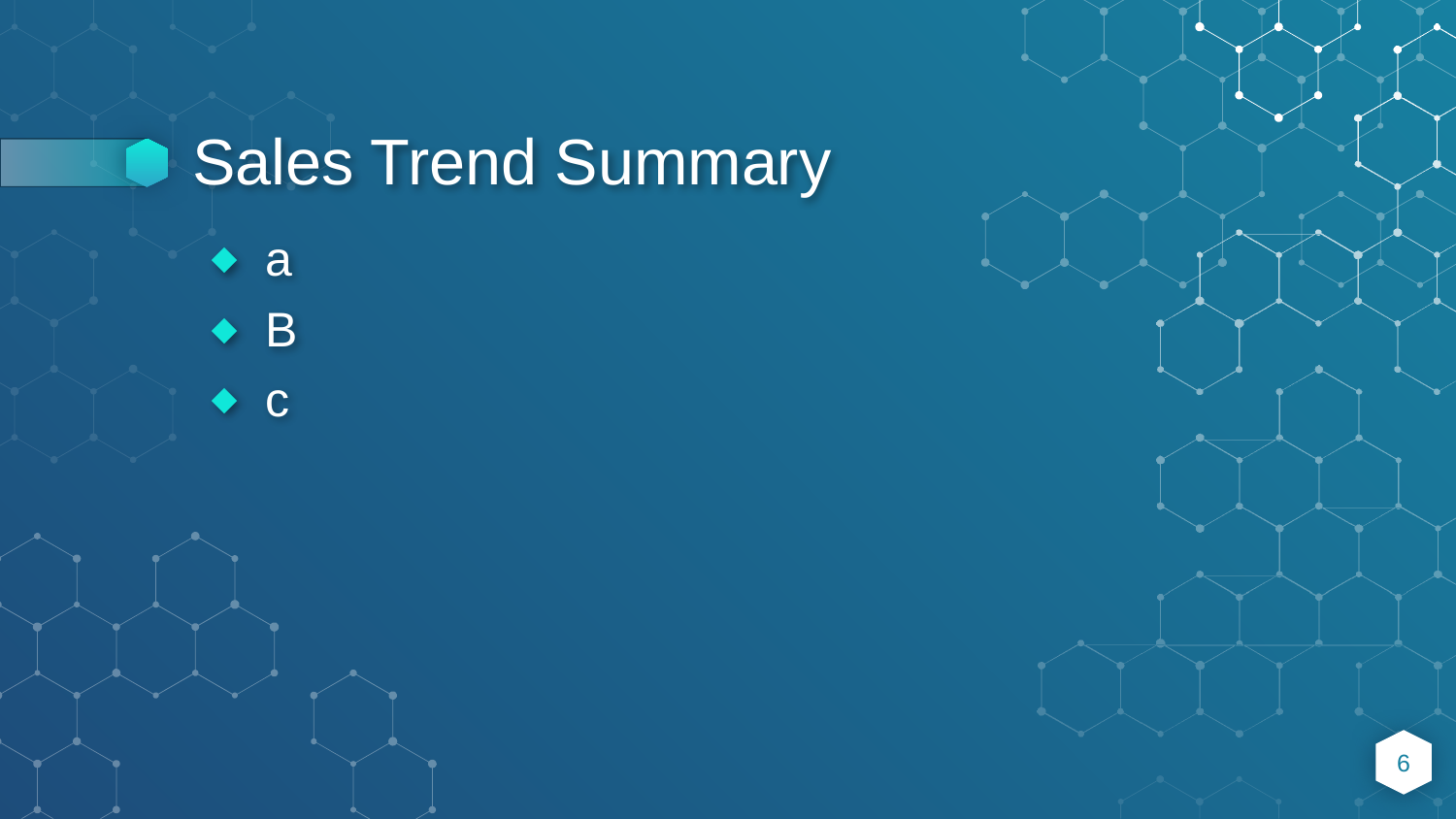

# Sales Trend Summary
a
B
c
6